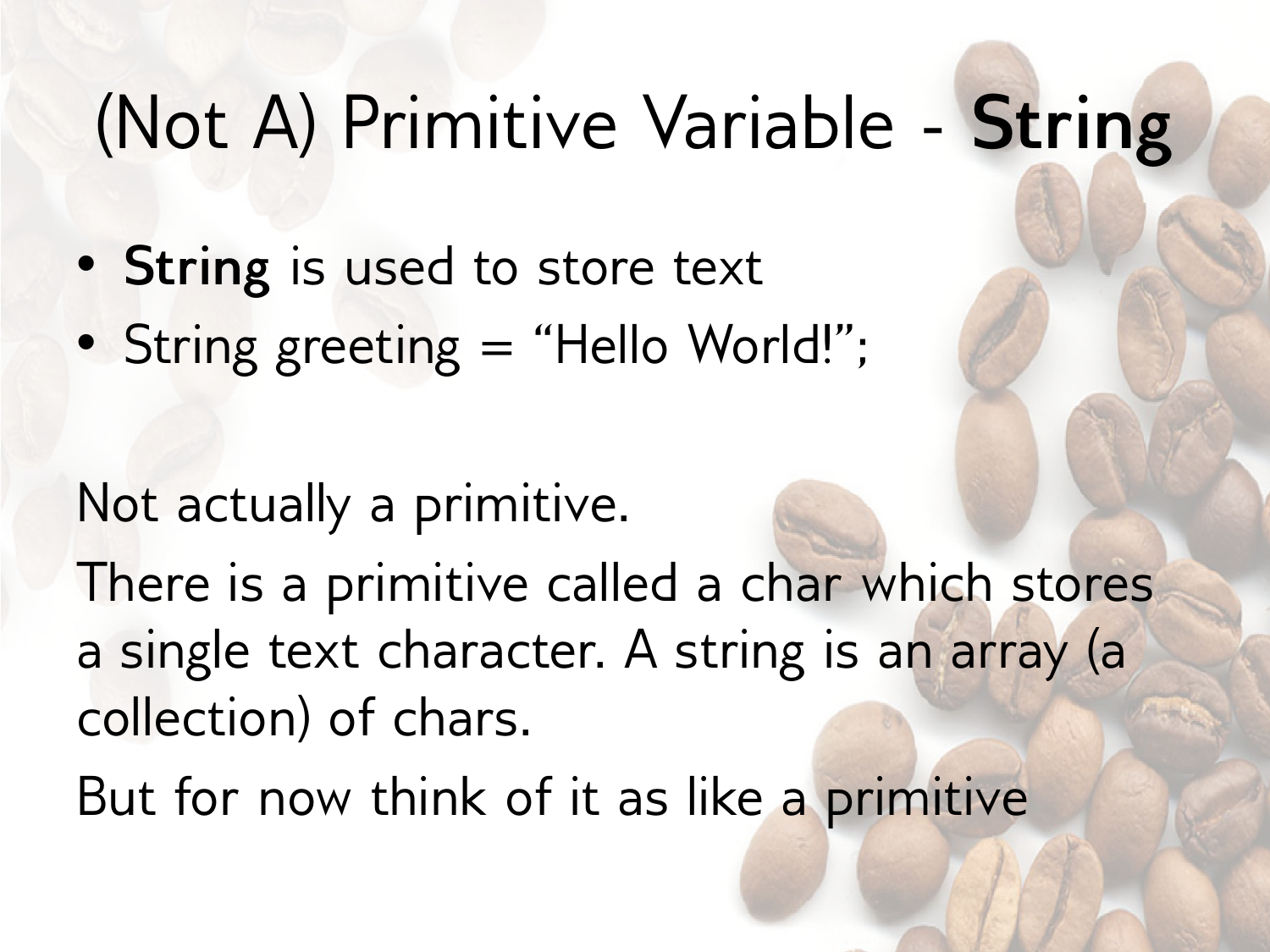

# (Not A) Primitive Variable - String
String is used to store text
String greeting = “Hello World!”;

Not actually a primitive.
There is a primitive called a char which stores a single text character. A string is an array (a collection) of chars.
But for now think of it as like a primitive